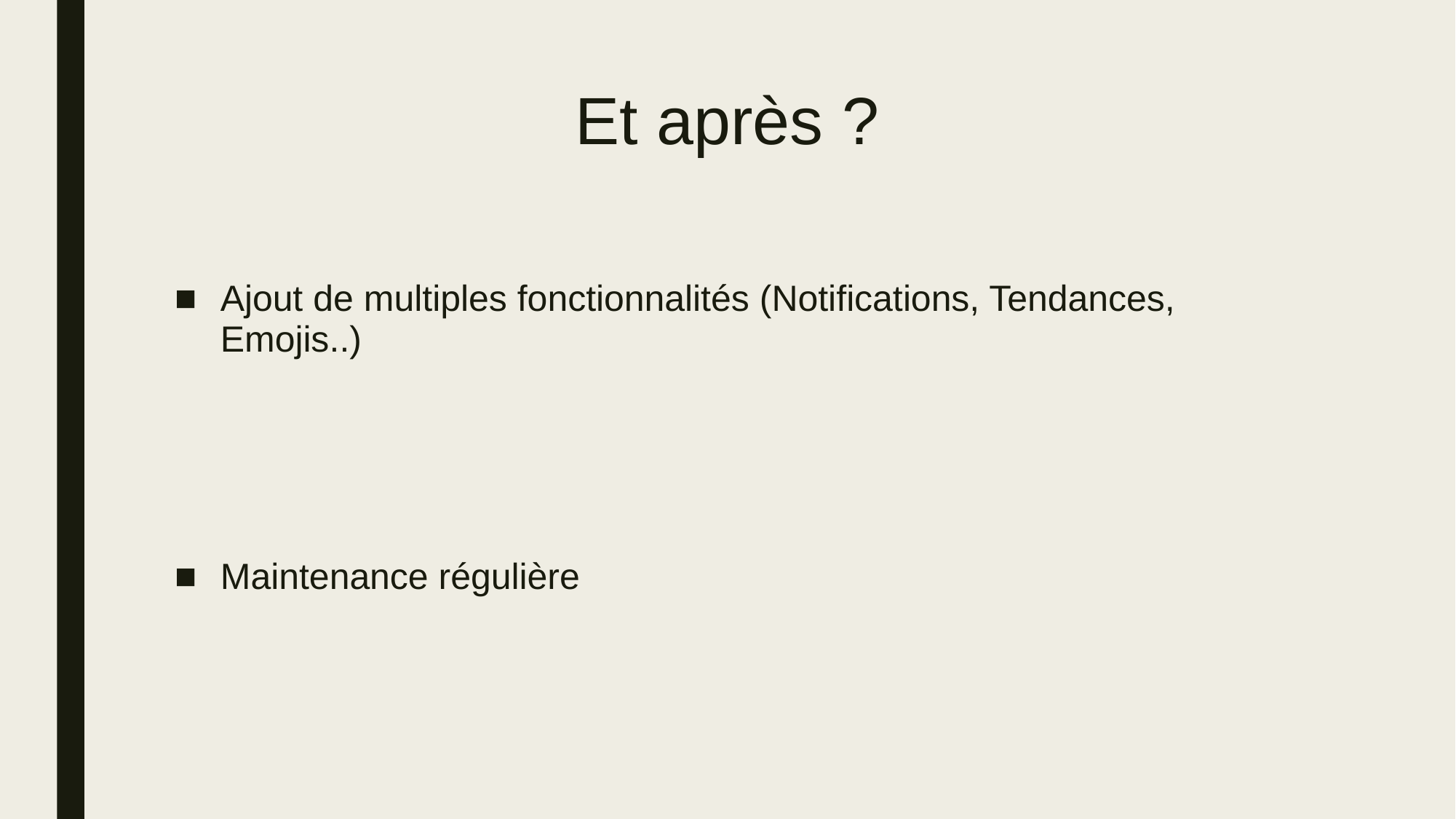

# Et après ?
Ajout de multiples fonctionnalités (Notifications, Tendances, Emojis..)

Maintenance régulière